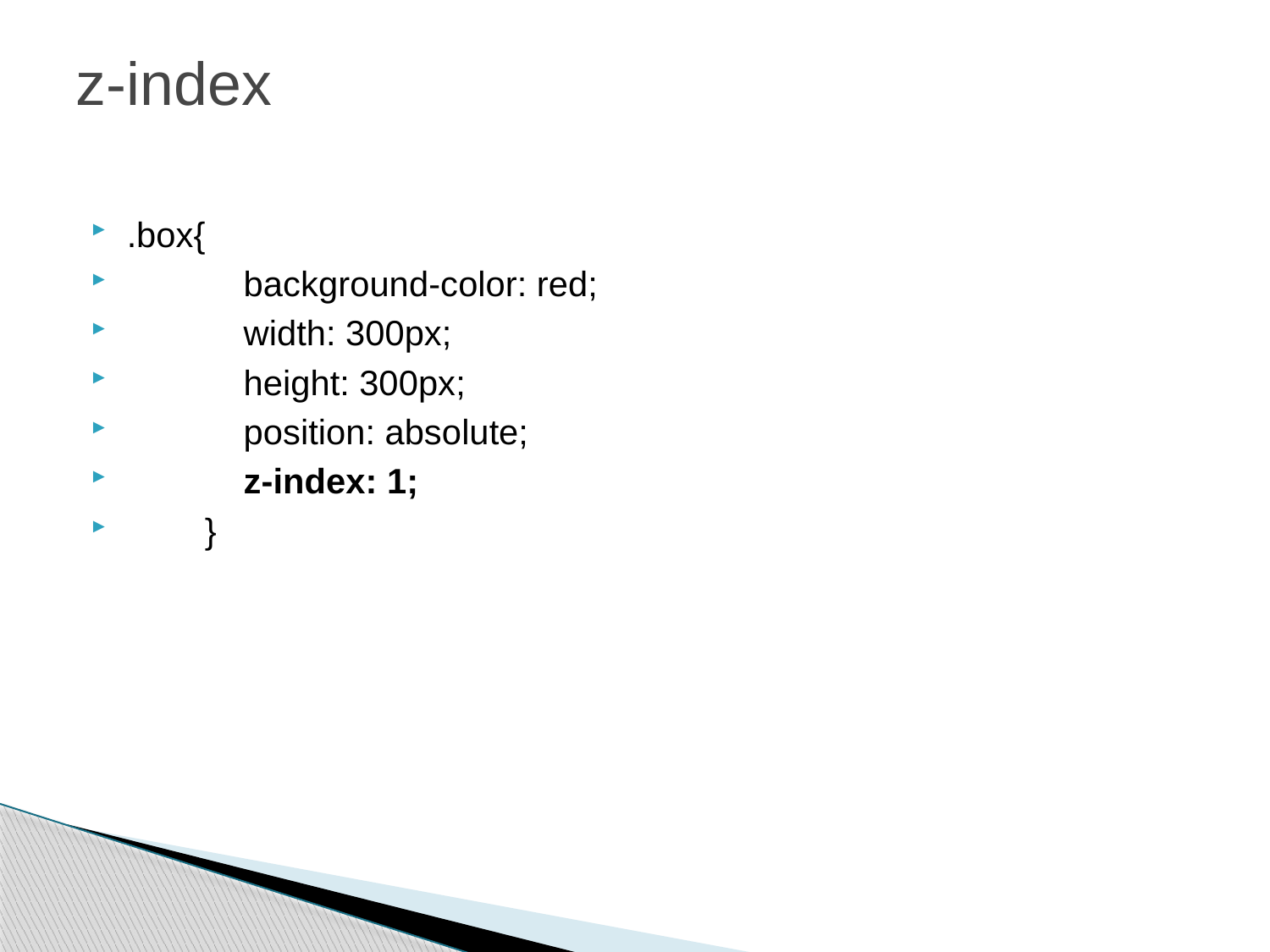

# z-index
.box{
            background-color: red;
            width: 300px;
            height: 300px;
            position: absolute;
            z-index: 1;
        }